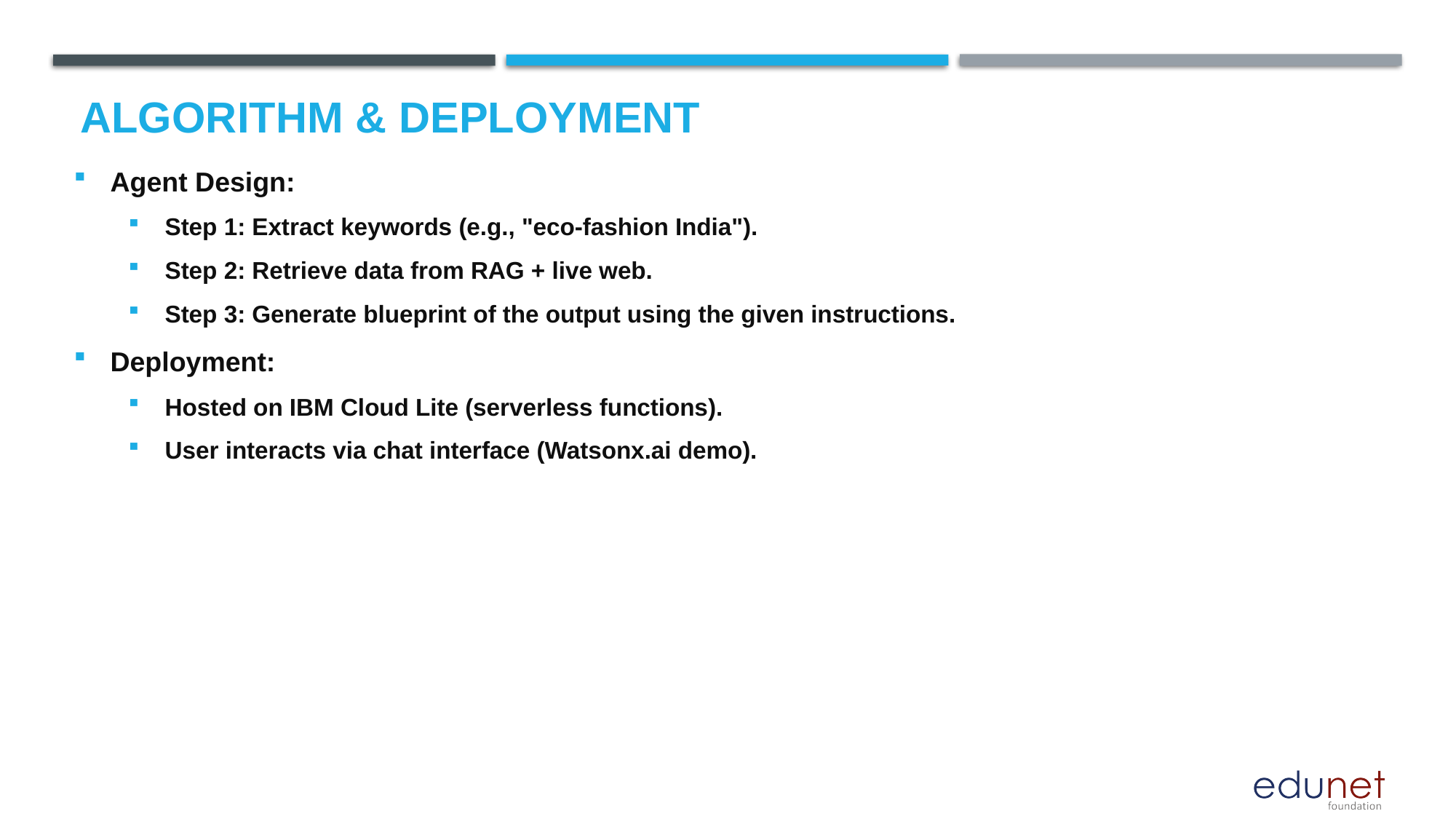

# Algorithm & Deployment
Agent Design:
Step 1: Extract keywords (e.g., "eco-fashion India").
Step 2: Retrieve data from RAG + live web.
Step 3: Generate blueprint of the output using the given instructions.
Deployment:
Hosted on IBM Cloud Lite (serverless functions).
User interacts via chat interface (Watsonx.ai demo).